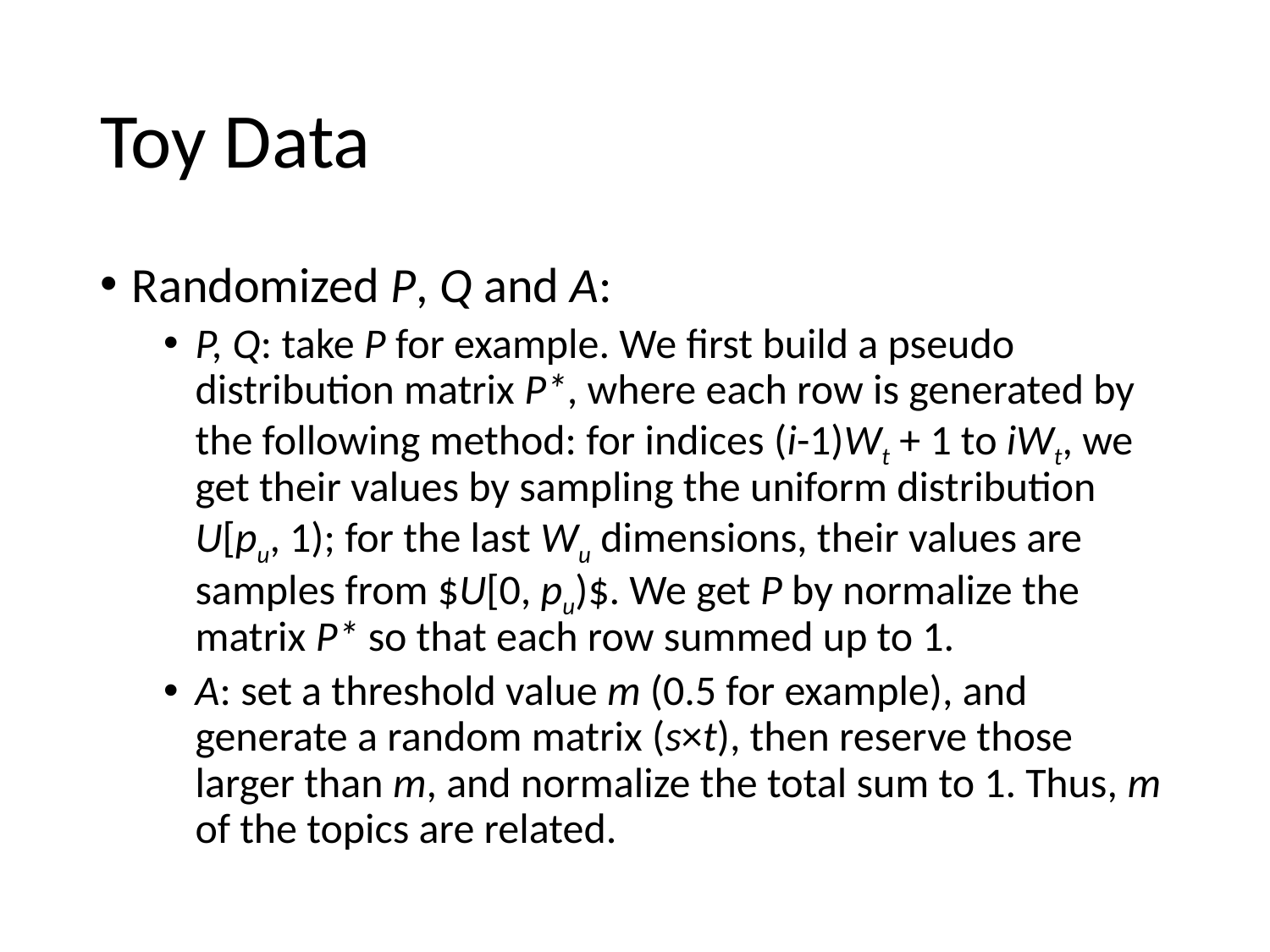

# Toy Data
Randomized P, Q and A:
P, Q: take P for example. We first build a pseudo distribution matrix P*, where each row is generated by the following method: for indices (i-1)Wt + 1 to iWt, we get their values by sampling the uniform distribution U[pu, 1); for the last Wu dimensions, their values are samples from $U[0, pu)$. We get P by normalize the matrix P* so that each row summed up to 1.
A: set a threshold value m (0.5 for example), and generate a random matrix (s×t), then reserve those larger than m, and normalize the total sum to 1. Thus, m of the topics are related.